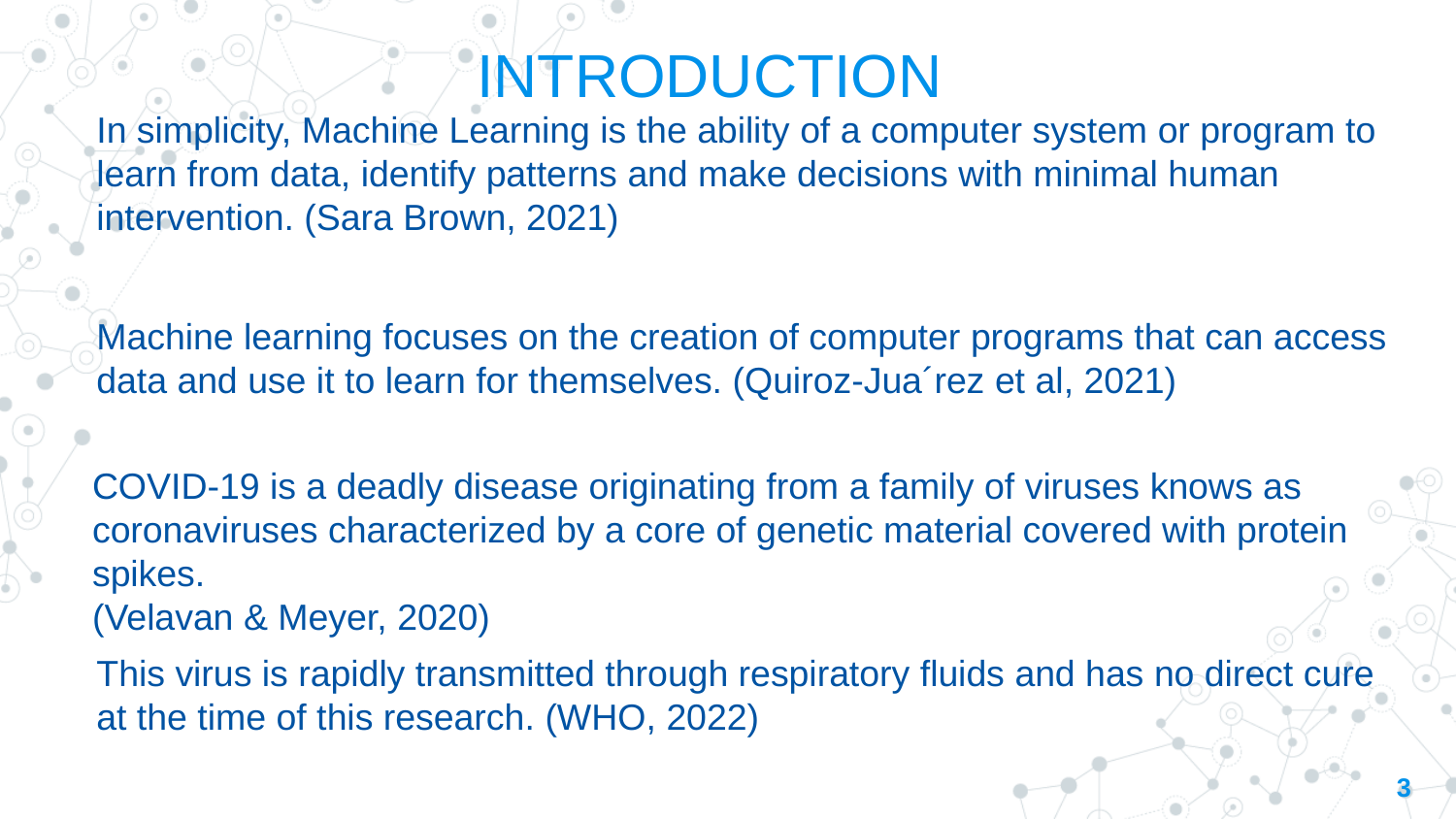

INTRODUCTION
In simplicity, Machine Learning is the ability of a computer system or program to learn from data, identify patterns and make decisions with minimal human intervention. (Sara Brown, 2021)

Machine learning focuses on the creation of computer programs that can access data and use it to learn for themselves. (Quiroz-Jua´rez et al, 2021)
COVID-19 is a deadly disease originating from a family of viruses knows as coronaviruses characterized by a core of genetic material covered with protein spikes.
(Velavan & Meyer, 2020)
This virus is rapidly transmitted through respiratory fluids and has no direct cure at the time of this research. (WHO, 2022)
3